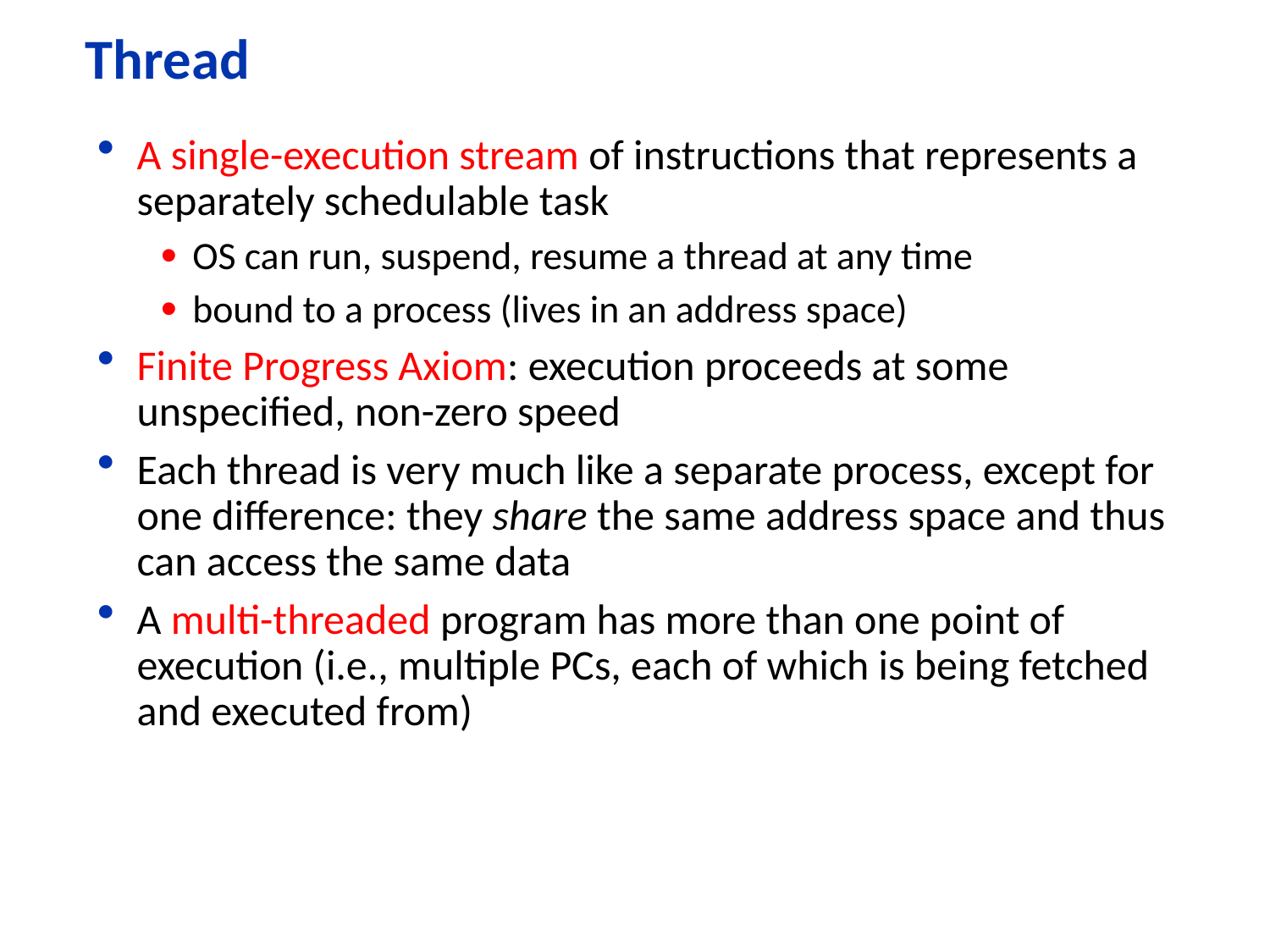

# Thread
A single-execution stream of instructions that represents a separately schedulable task
OS can run, suspend, resume a thread at any time
bound to a process (lives in an address space)
Finite Progress Axiom: execution proceeds at some unspecified, non-zero speed
Each thread is very much like a separate process, except for one difference: they share the same address space and thus can access the same data
A multi-threaded program has more than one point of execution (i.e., multiple PCs, each of which is being fetched and executed from)